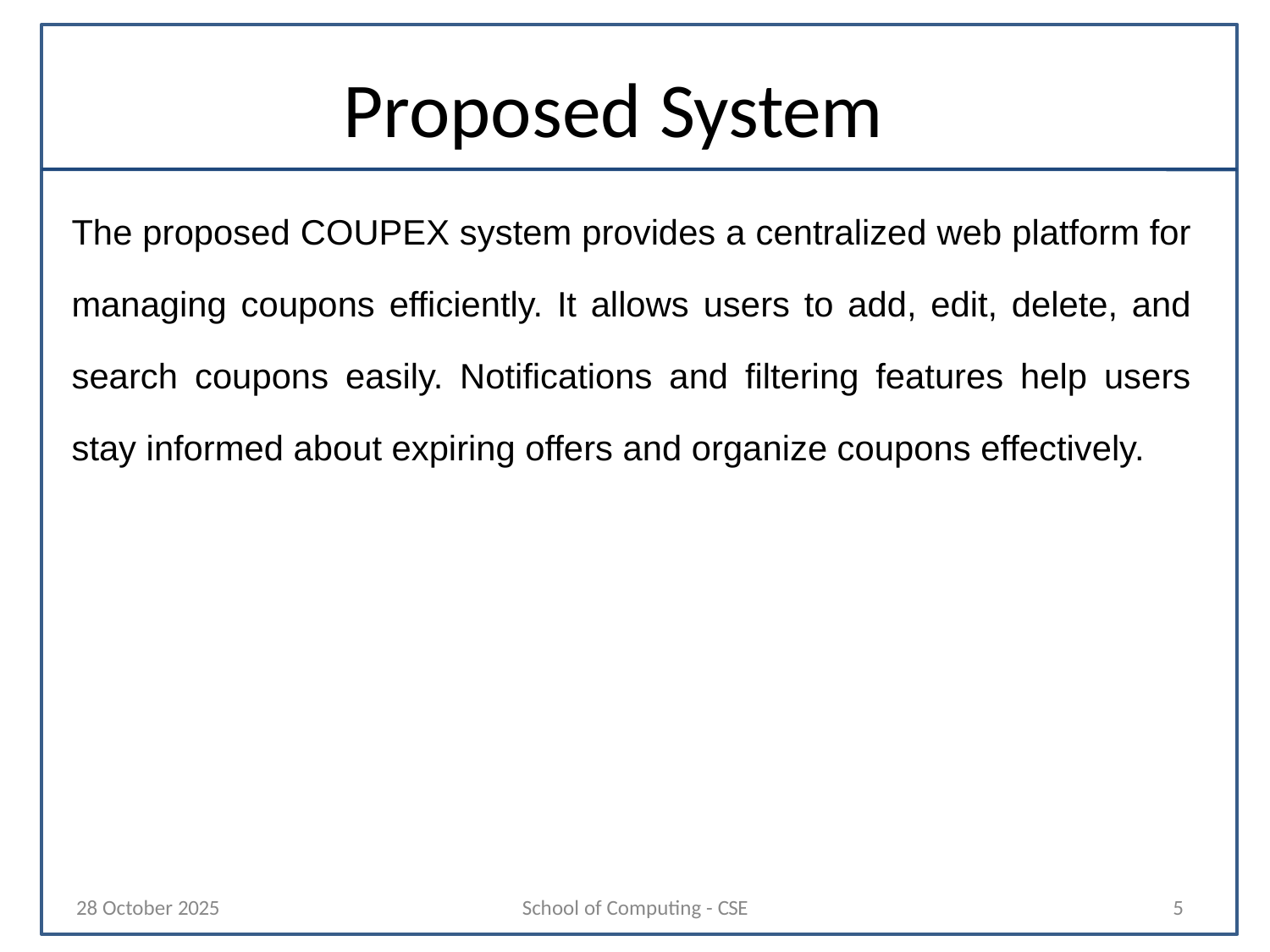

# Proposed System
The proposed COUPEX system provides a centralized web platform for managing coupons efficiently. It allows users to add, edit, delete, and search coupons easily. Notifications and filtering features help users stay informed about expiring offers and organize coupons effectively.

28 October 2025
School of Computing - CSE
5